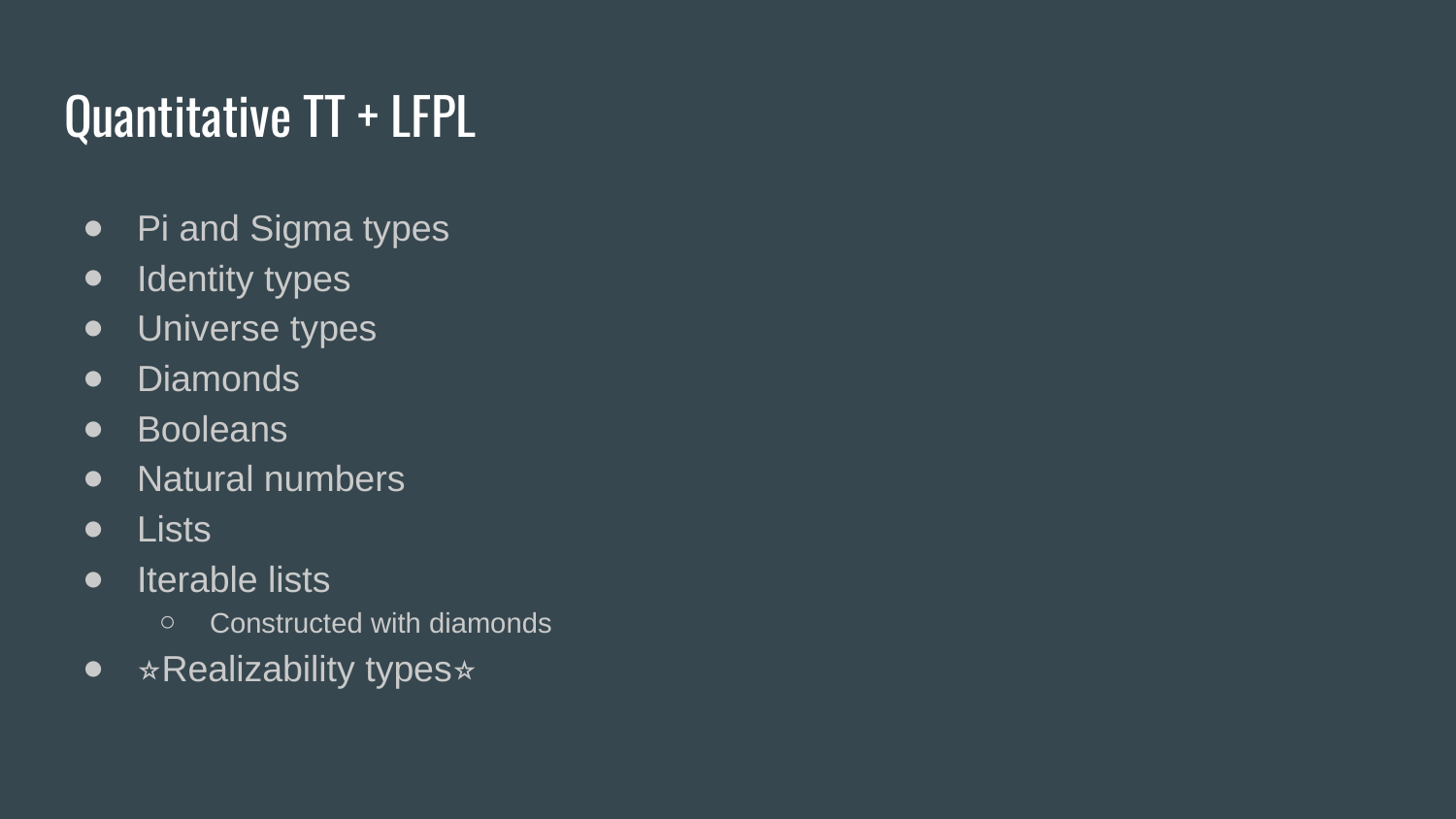

# Quantitative TT + LFPL
Pi and Sigma types
Identity types
Universe types
Diamonds
Booleans
Natural numbers
Lists
Iterable lists
Constructed with diamonds
⭐Realizability types⭐